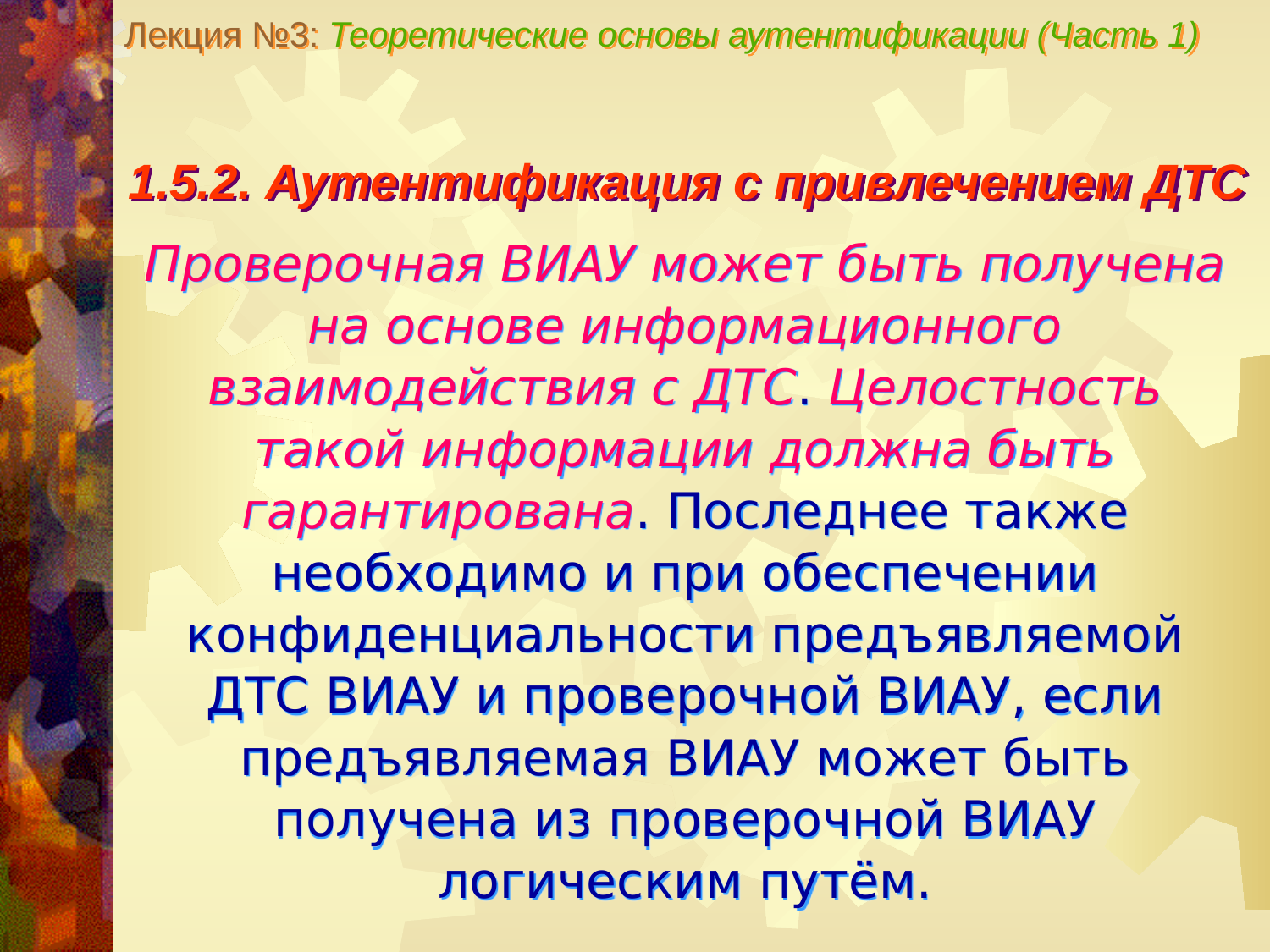

Лекция №3: Теоретические основы аутентификации (Часть 1)
1.5.2. Аутентификация с привлечением ДТС
Проверочная ВИАУ может быть получена на основе информационного взаимодействия с ДТС. Целостность такой информации должна быть гарантирована. Последнее также необходимо и при обеспечении конфиденциальности предъявляемой ДТС ВИАУ и проверочной ВИАУ, если предъявляемая ВИАУ может быть получена из проверочной ВИАУ логическим путём.